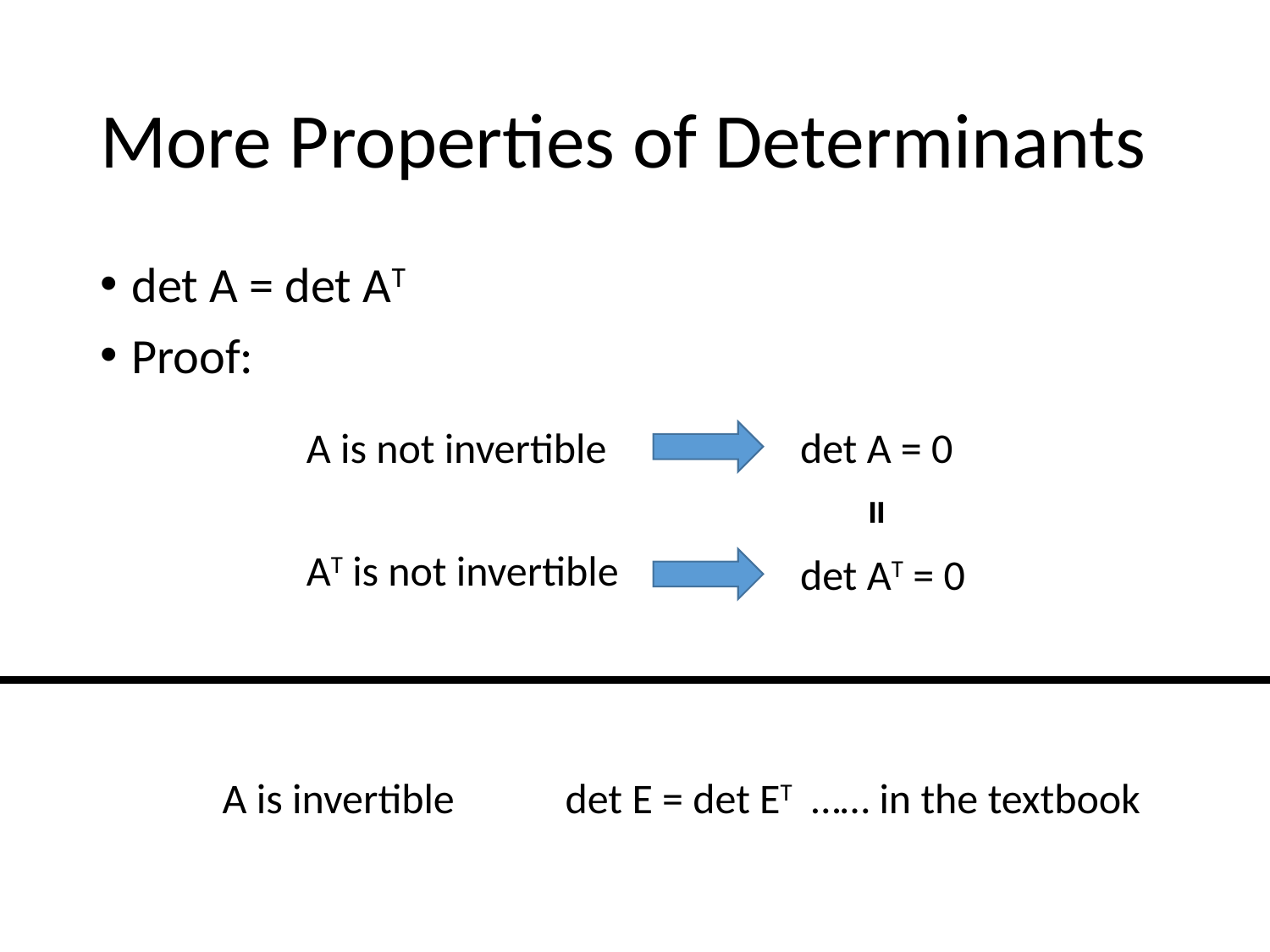

# More Properties of Determinants
det A = det AT
Proof:
A is not invertible
det A = 0

=
AT is not invertible
det AT = 0

A is invertible
det E = det ET  …… in the textbook